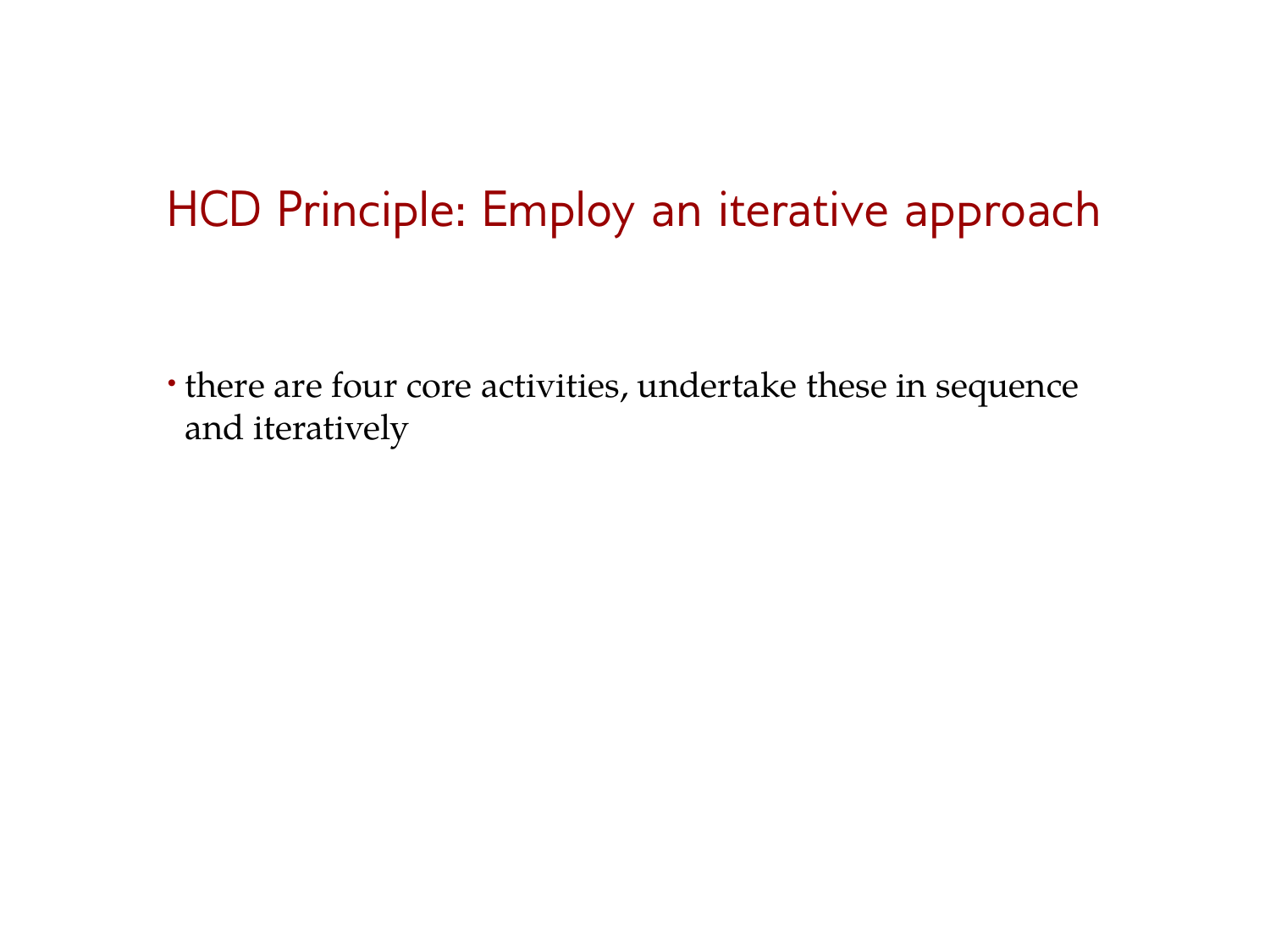

# HCD Principle: Employ an iterative approach

there are four core activities, undertake these in sequence and iteratively